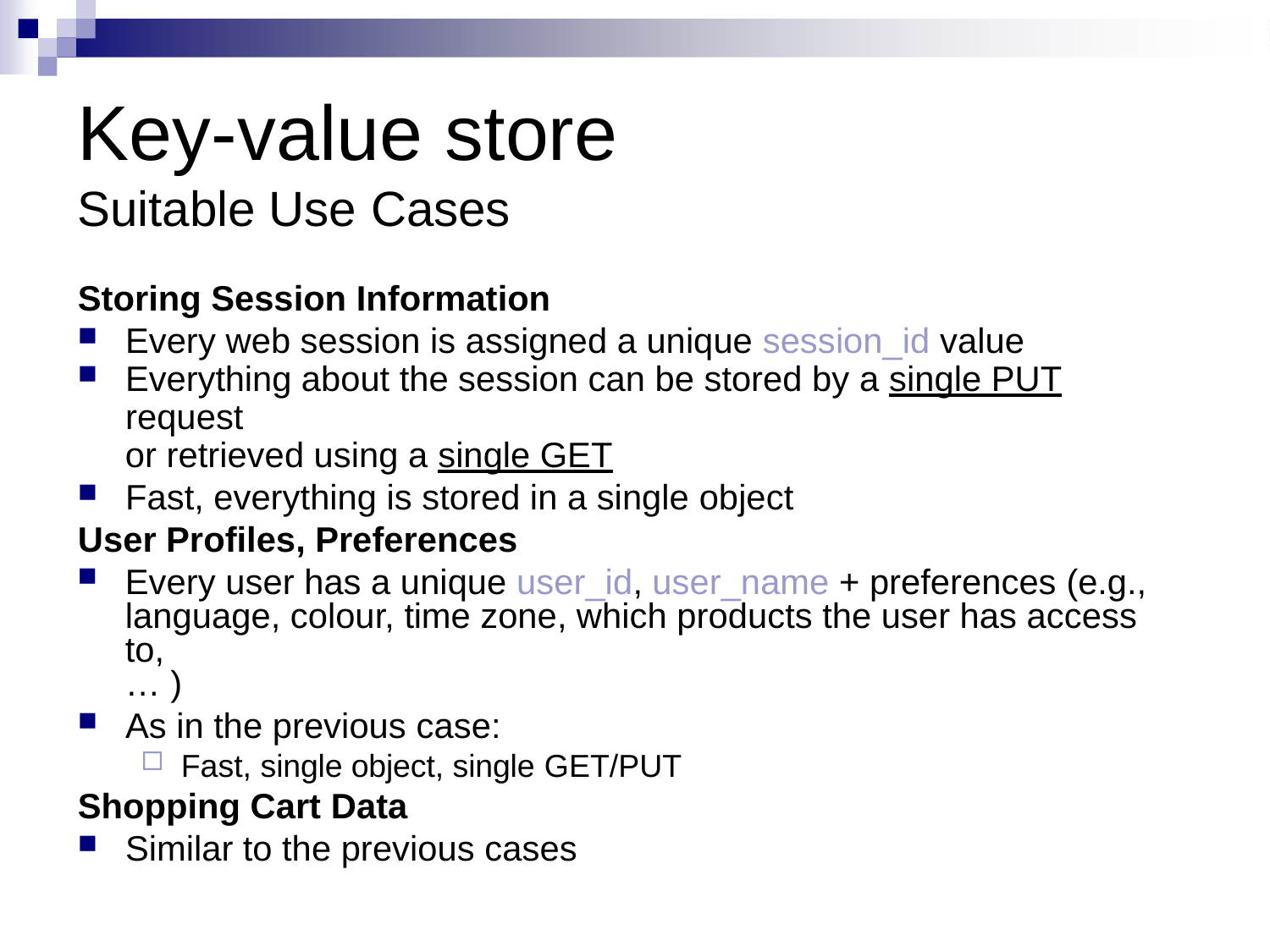

# Key-value store
Suitable Use Cases
Storing Session Information
Every web session is assigned a unique session_id value
Everything about the session can be stored by a single PUT request
or retrieved using a single GET
Fast, everything is stored in a single object
User Profiles, Preferences
Every user has a unique user_id, user_name + preferences (e.g.,  language, colour, time zone, which products the user has access to,
… )
As in the previous case:
Fast, single object, single GET/PUT
Shopping Cart Data
Similar to the previous cases